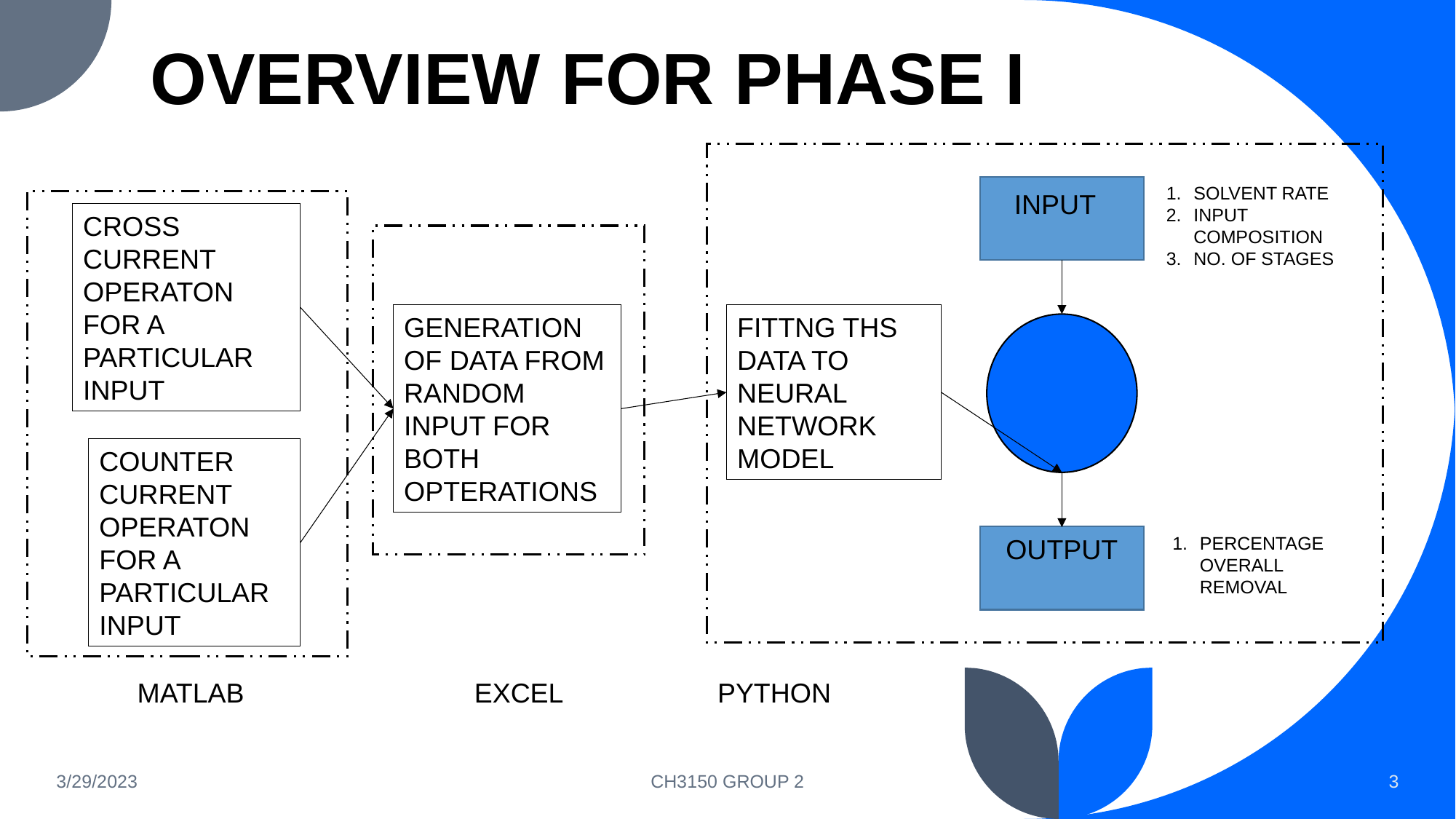

# OVERVIEW FOR PHASE I

SOLVENT RATE
INPUT COMPOSITION
NO. OF STAGES

INPUT

CROSS CURRENT OPERATON FOR A PARTICULAR INPUT

GENERATION OF DATA FROM RANDOM INPUT FOR BOTH OPTERATIONS
FITTNG THS DATA TO NEURAL NETWORK MODEL

COUNTER CURRENT OPERATON FOR A PARTICULAR INPUT

PERCENTAGE OVERALL REMOVAL
OUTPUT
MATLAB
EXCEL
PYTHON
3/29/2023
CH3150 GROUP 2
3